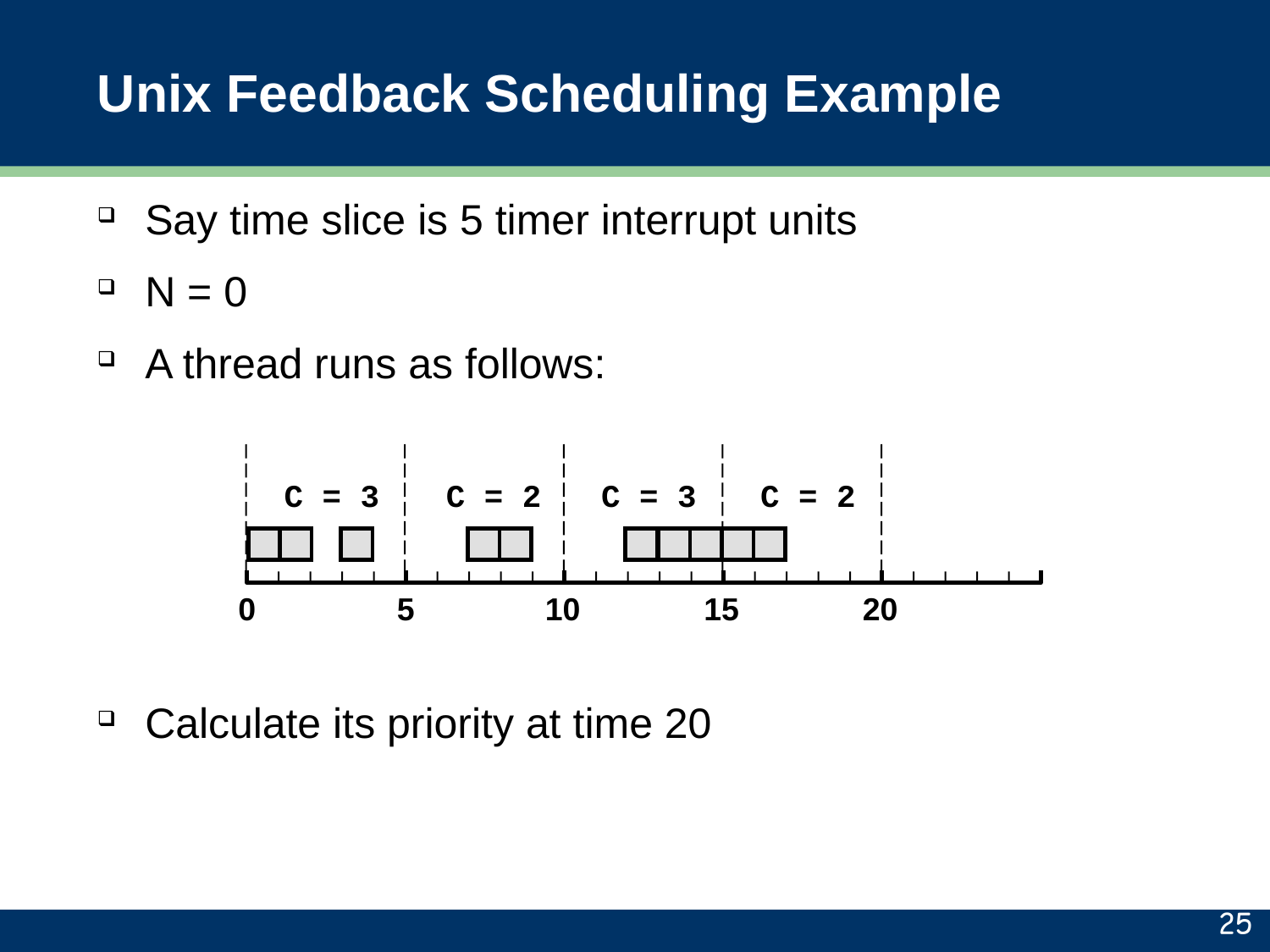

# Unix Feedback Scheduling Example
Say time slice is 5 timer interrupt units
N = 0
A thread runs as follows:

Calculate its priority at time 20

C = 3
C = 2
C = 3
C = 2

0
5
10
15
20
25